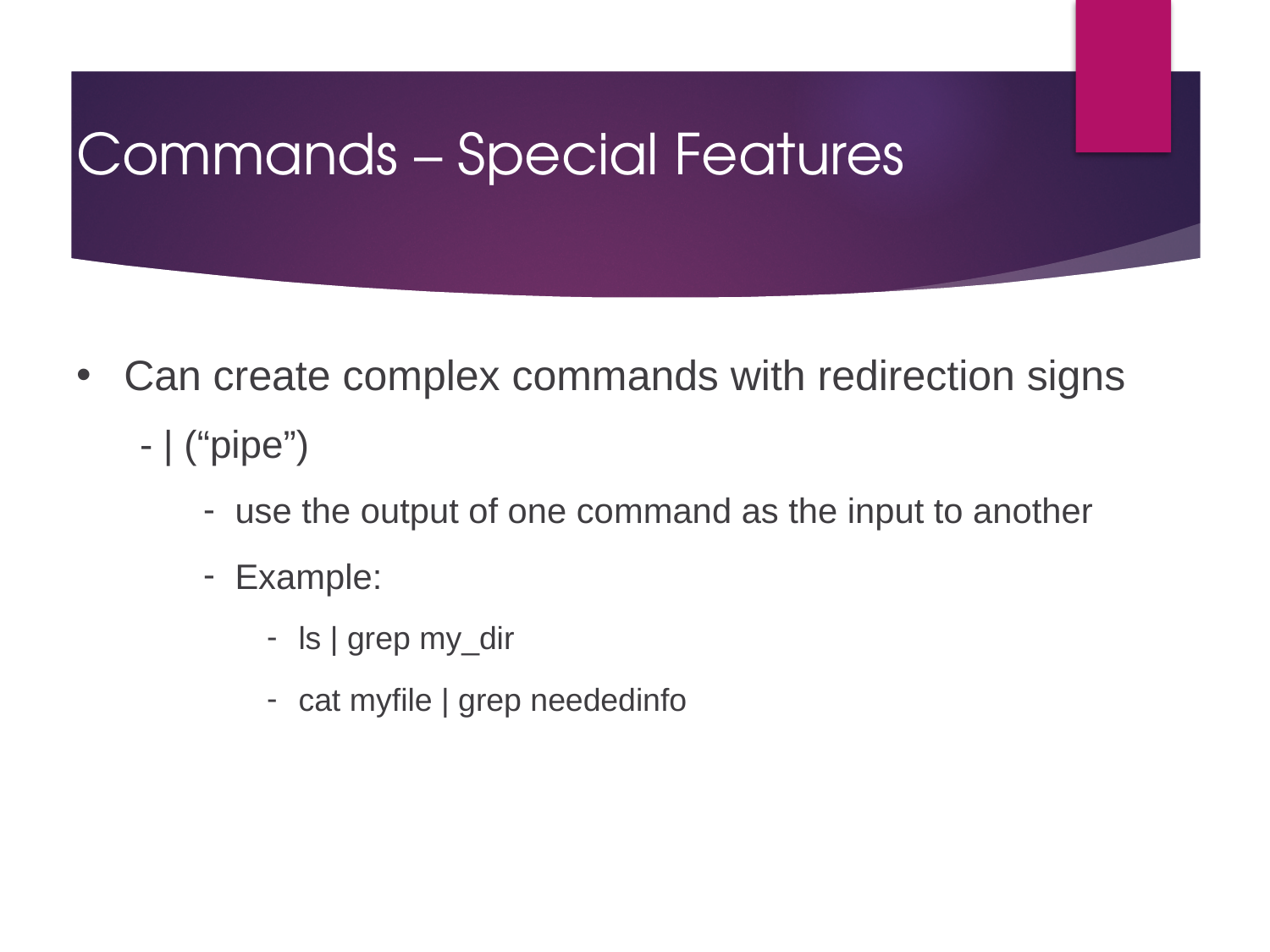

# Commands – Special Features
Can create complex commands with redirection signs
- | (“pipe”)
use the output of one command as the input to another
Example:
ls | grep my_dir
cat myfile | grep neededinfo